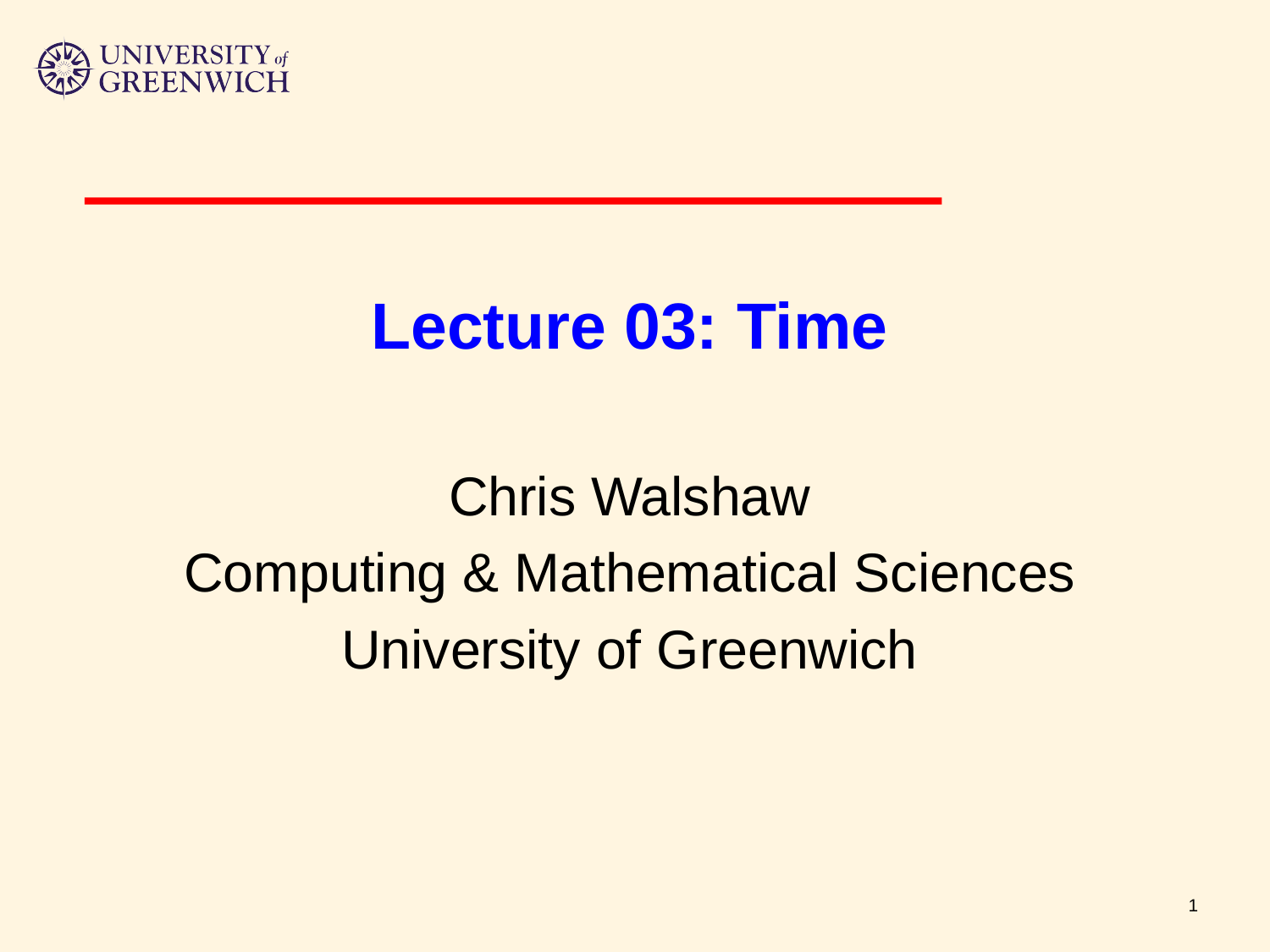

# Lecture 03: Time
Chris Walshaw
Computing & Mathematical Sciences
University of Greenwich
1